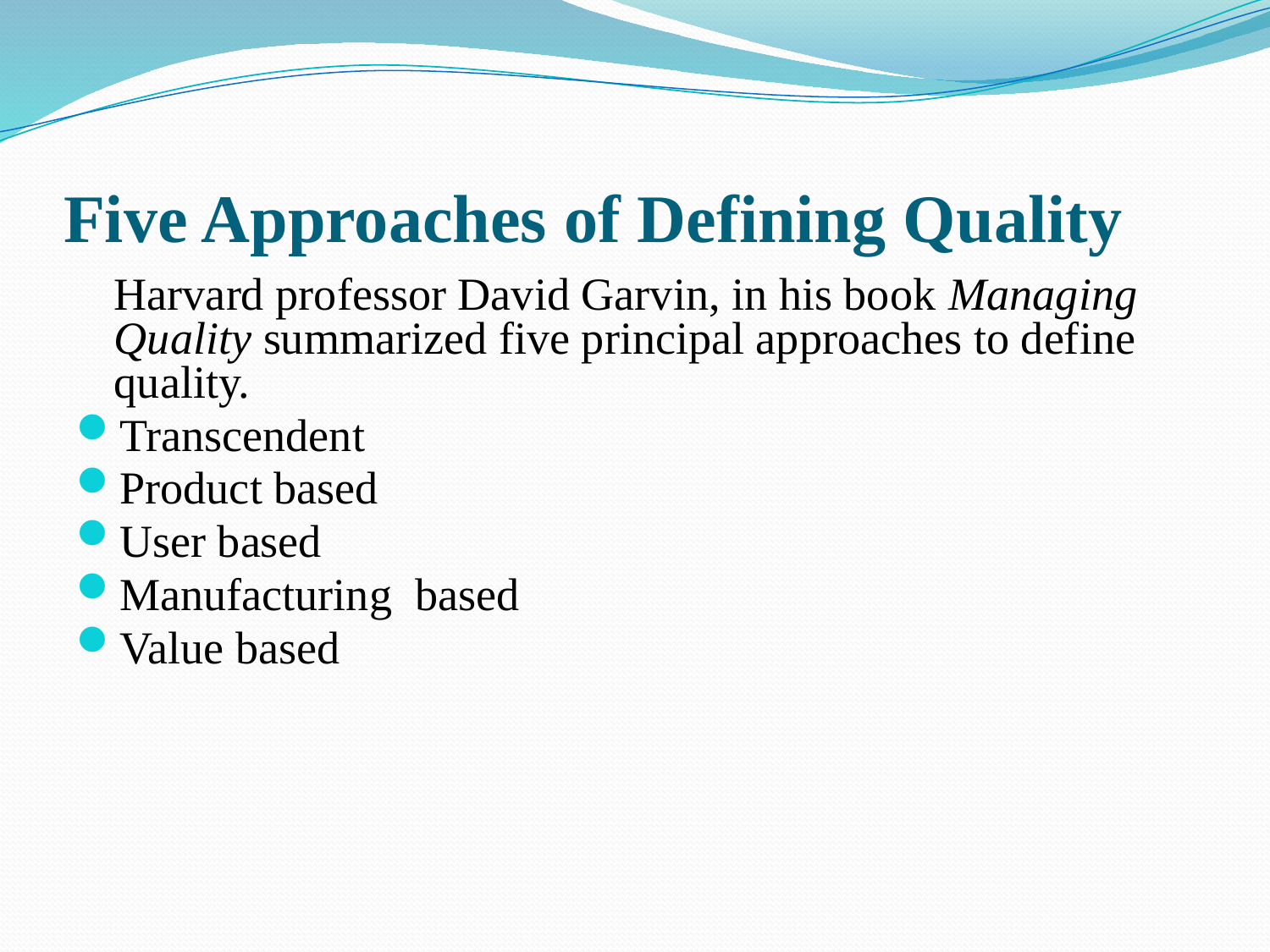

# Five Approaches of Defining Quality
	Harvard professor David Garvin, in his book Managing Quality summarized five principal approaches to define quality.
Transcendent
Product based
User based
Manufacturing  based
Value based